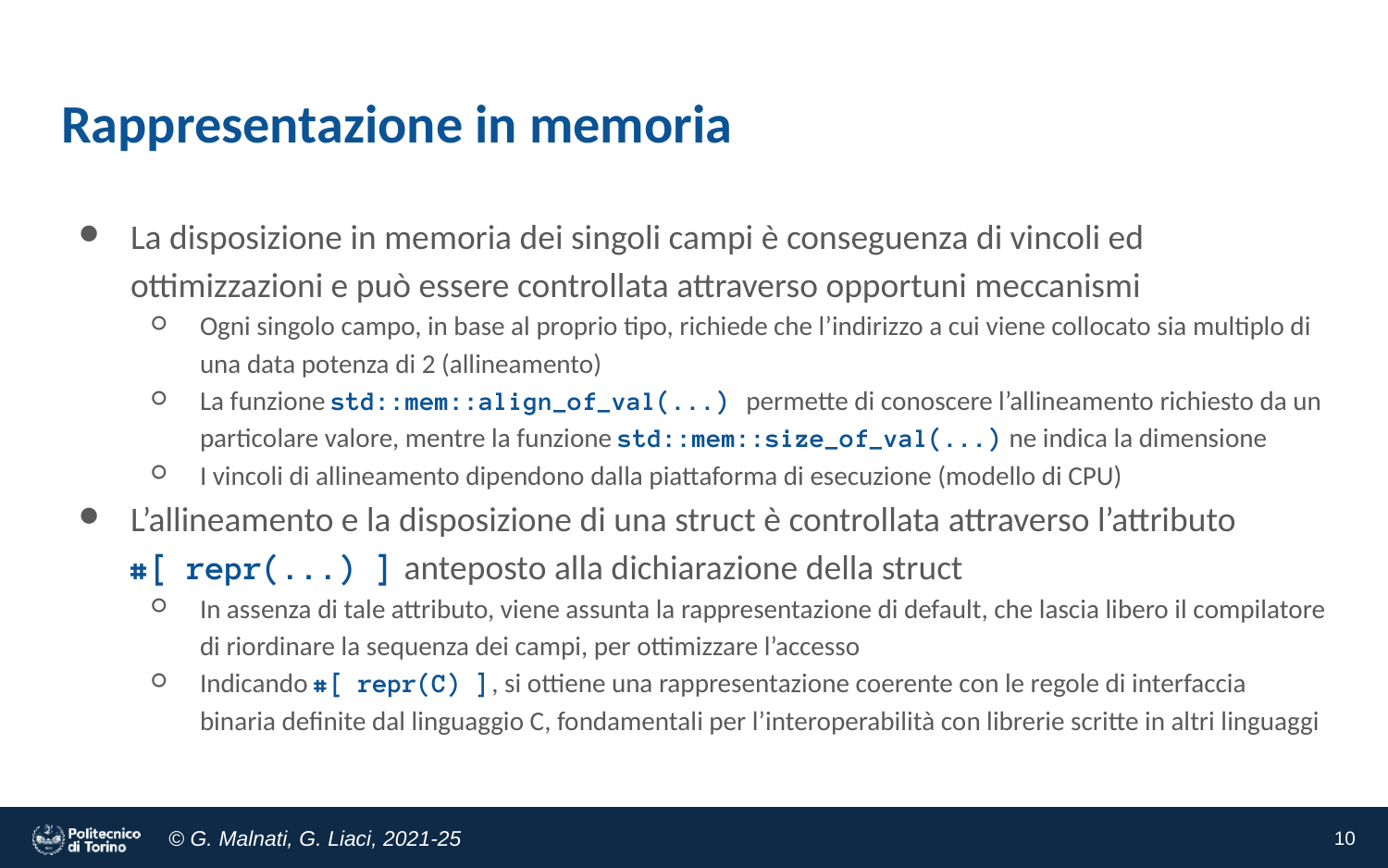

# Rappresentazione in memoria
La disposizione in memoria dei singoli campi è conseguenza di vincoli ed ottimizzazioni e può essere controllata attraverso opportuni meccanismi
Ogni singolo campo, in base al proprio tipo, richiede che l’indirizzo a cui viene collocato sia multiplo di una data potenza di 2 (allineamento)
La funzione std::mem::align_of_val(...) permette di conoscere l’allineamento richiesto da un particolare valore, mentre la funzione std::mem::size_of_val(...) ne indica la dimensione
I vincoli di allineamento dipendono dalla piattaforma di esecuzione (modello di CPU)
L’allineamento e la disposizione di una struct è controllata attraverso l’attributo #[ repr(...) ] anteposto alla dichiarazione della struct
In assenza di tale attributo, viene assunta la rappresentazione di default, che lascia libero il compilatore di riordinare la sequenza dei campi, per ottimizzare l’accesso
Indicando #[ repr(C) ], si ottiene una rappresentazione coerente con le regole di interfaccia binaria definite dal linguaggio C, fondamentali per l’interoperabilità con librerie scritte in altri linguaggi
10